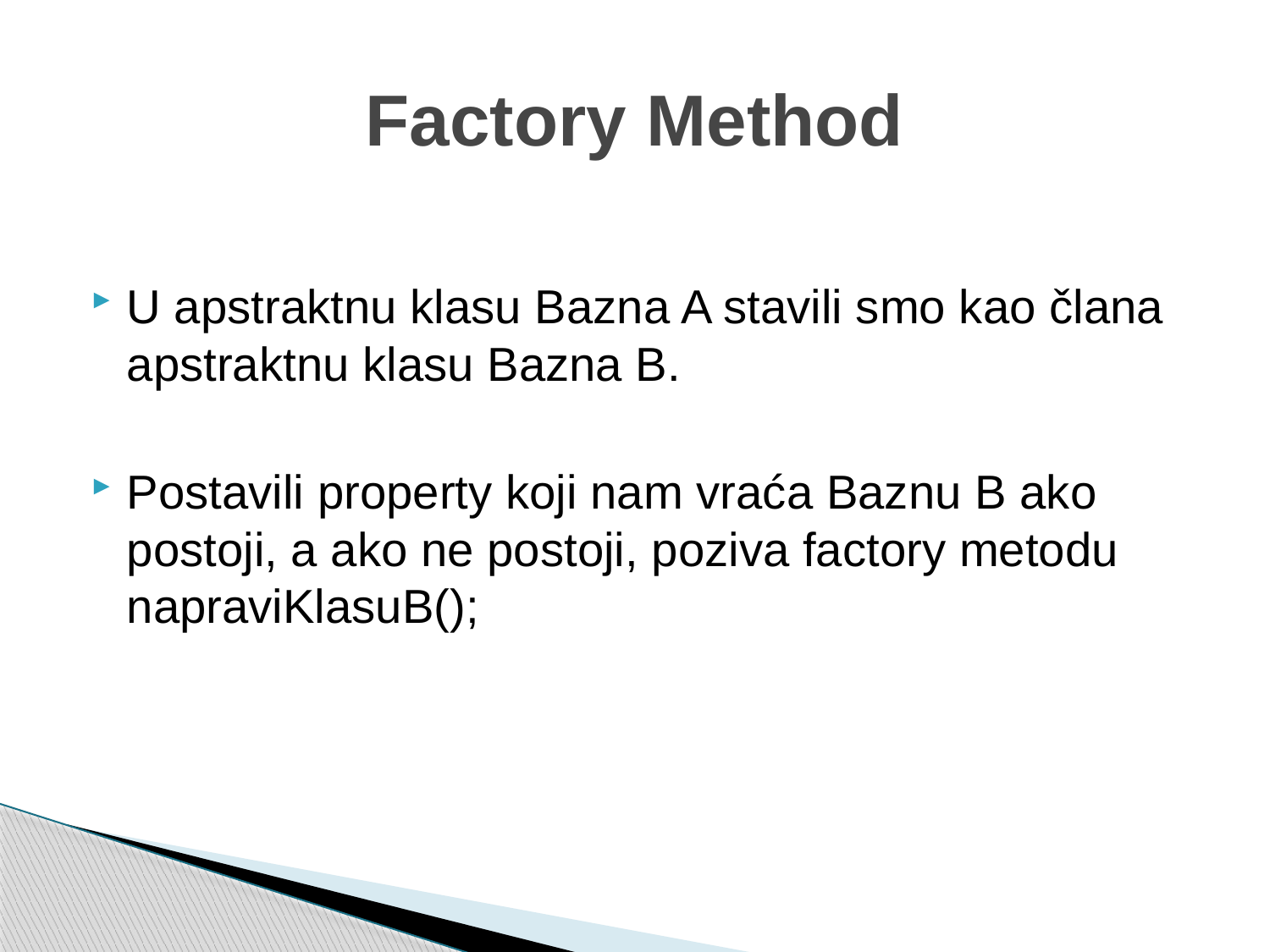

# Factory Method

U apstraktnu klasu Bazna A stavili smo kao člana apstraktnu klasu Bazna B.

Postavili property koji nam vraća Baznu B ako postoji, a ako ne postoji, poziva factory metodu napraviKlasuB();